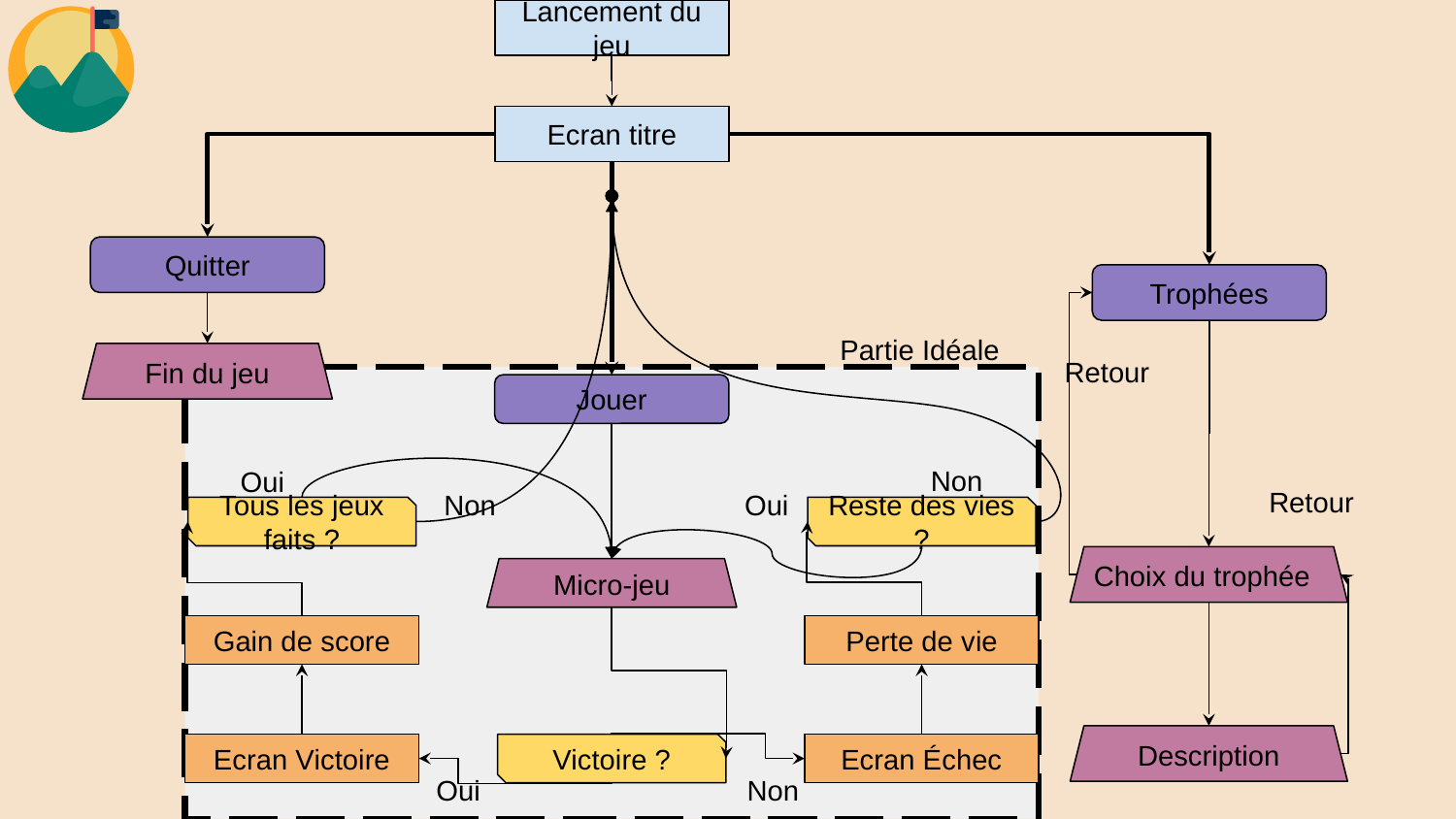

Lancement du jeu

Ecran titre

Quitter
Trophées
Partie Idéale
Retour
Fin du jeu

Jouer
Non
Oui
Retour
Oui
Non
Tous les jeux faits ?
Reste des vies ?
Choix du trophée
Micro-jeu
Gain de score
Perte de vie
Description
Ecran Victoire
Victoire ?
Ecran Échec
Non
Oui